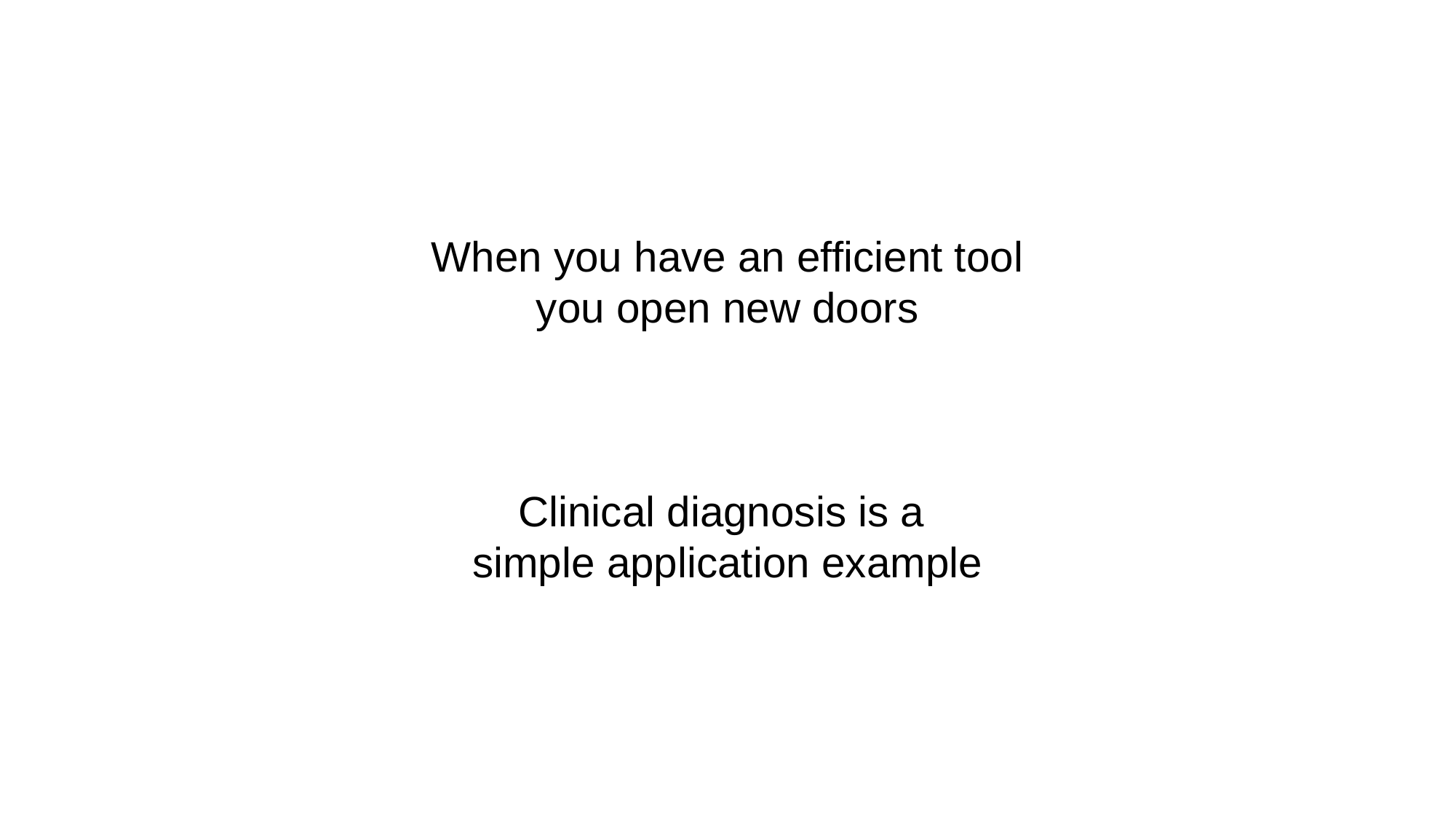

When you have an efficient tool
you open new doors

Clinical diagnosis is a
simple application example